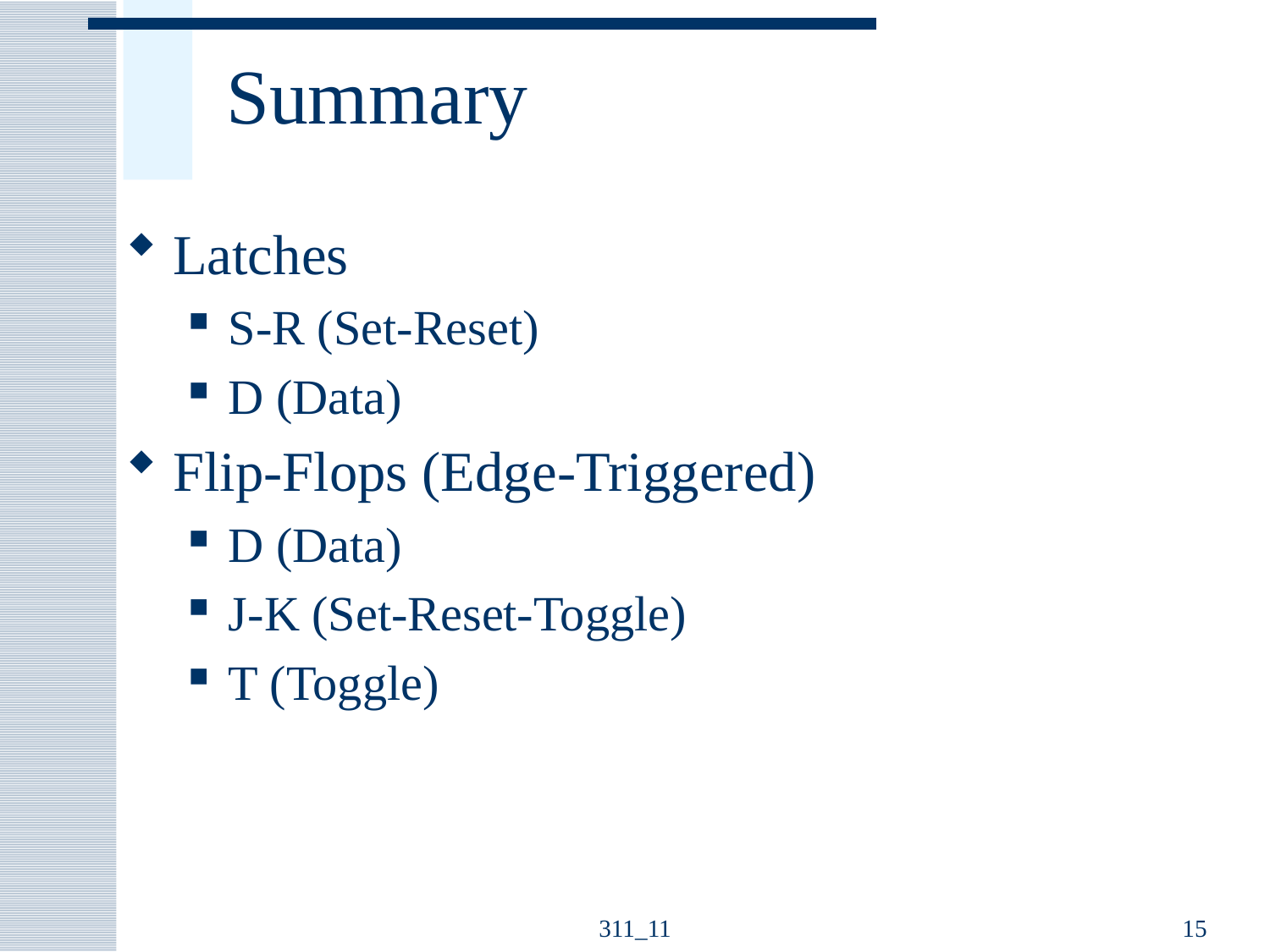

# Summary
Latches
S-R (Set-Reset)
D (Data)
Flip-Flops (Edge-Triggered)
D (Data)
J-K (Set-Reset-Toggle)
T (Toggle)
311_11
15